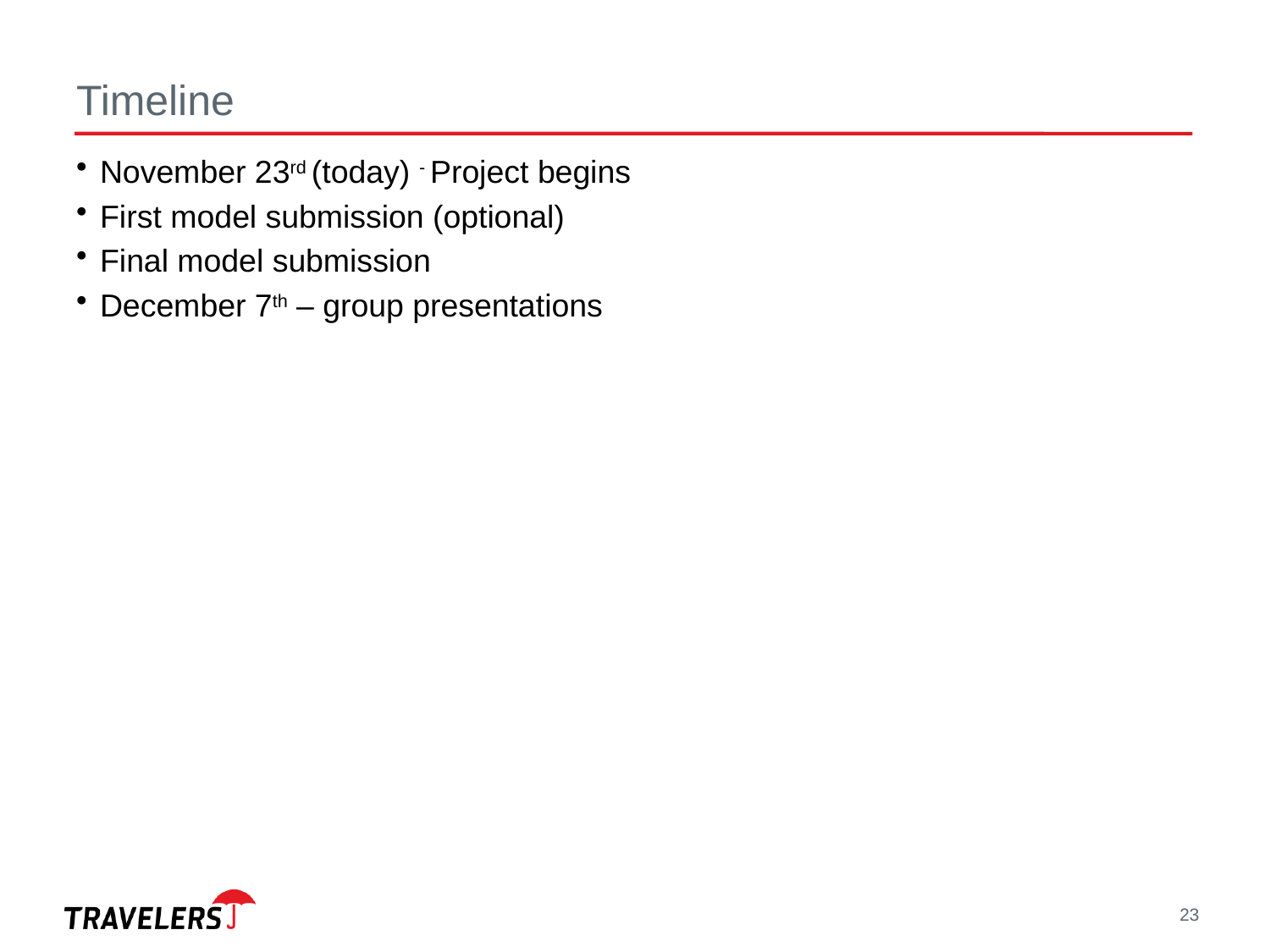

# Timeline
November 23rd (today) - Project begins
First model submission (optional)
Final model submission
December 7th – group presentations
23